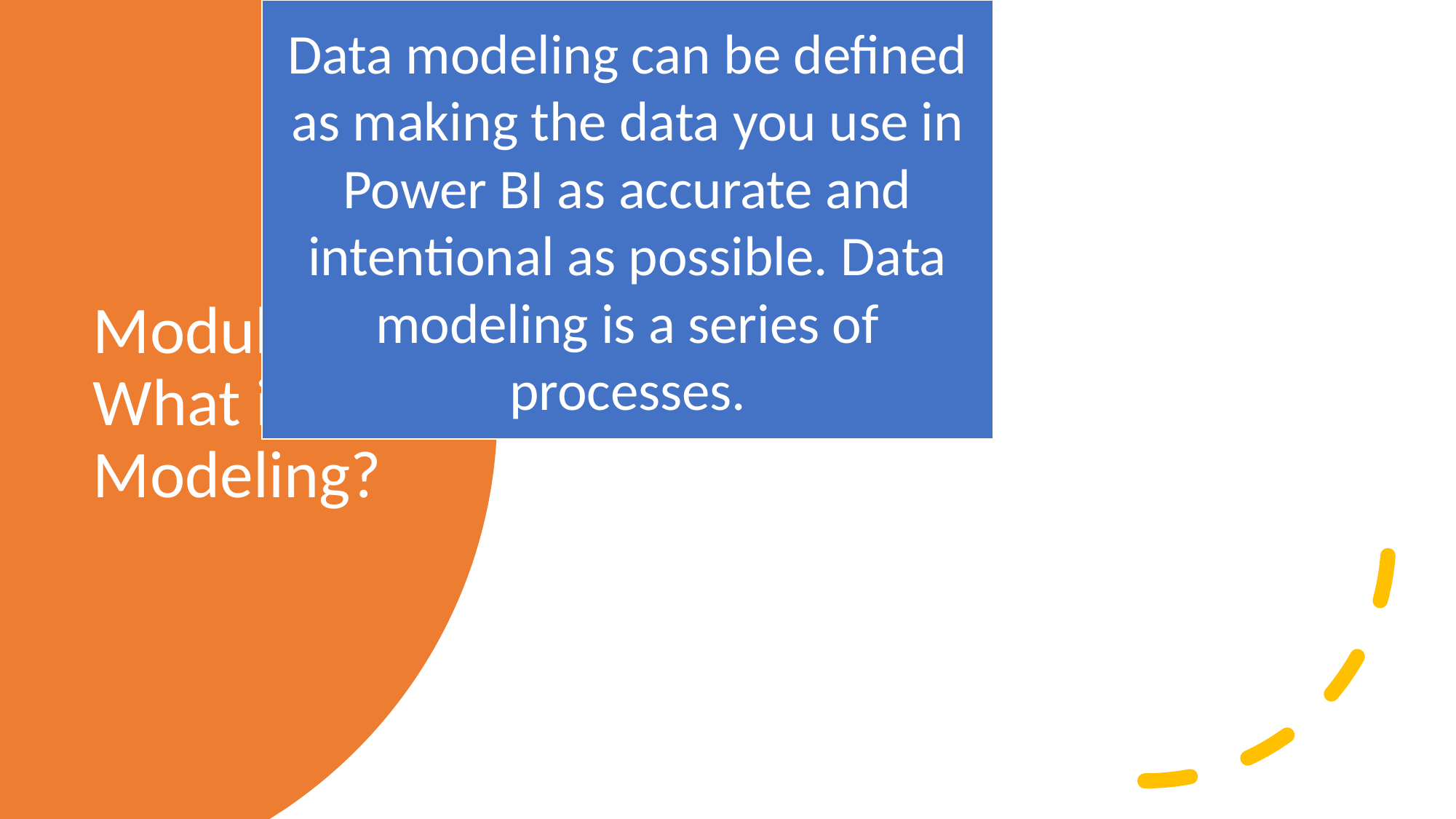

# Module 4:  What is Data Modeling?
Data modeling can be defined as making the data you use in Power BI as accurate and intentional as possible. Data modeling is a series of processes.